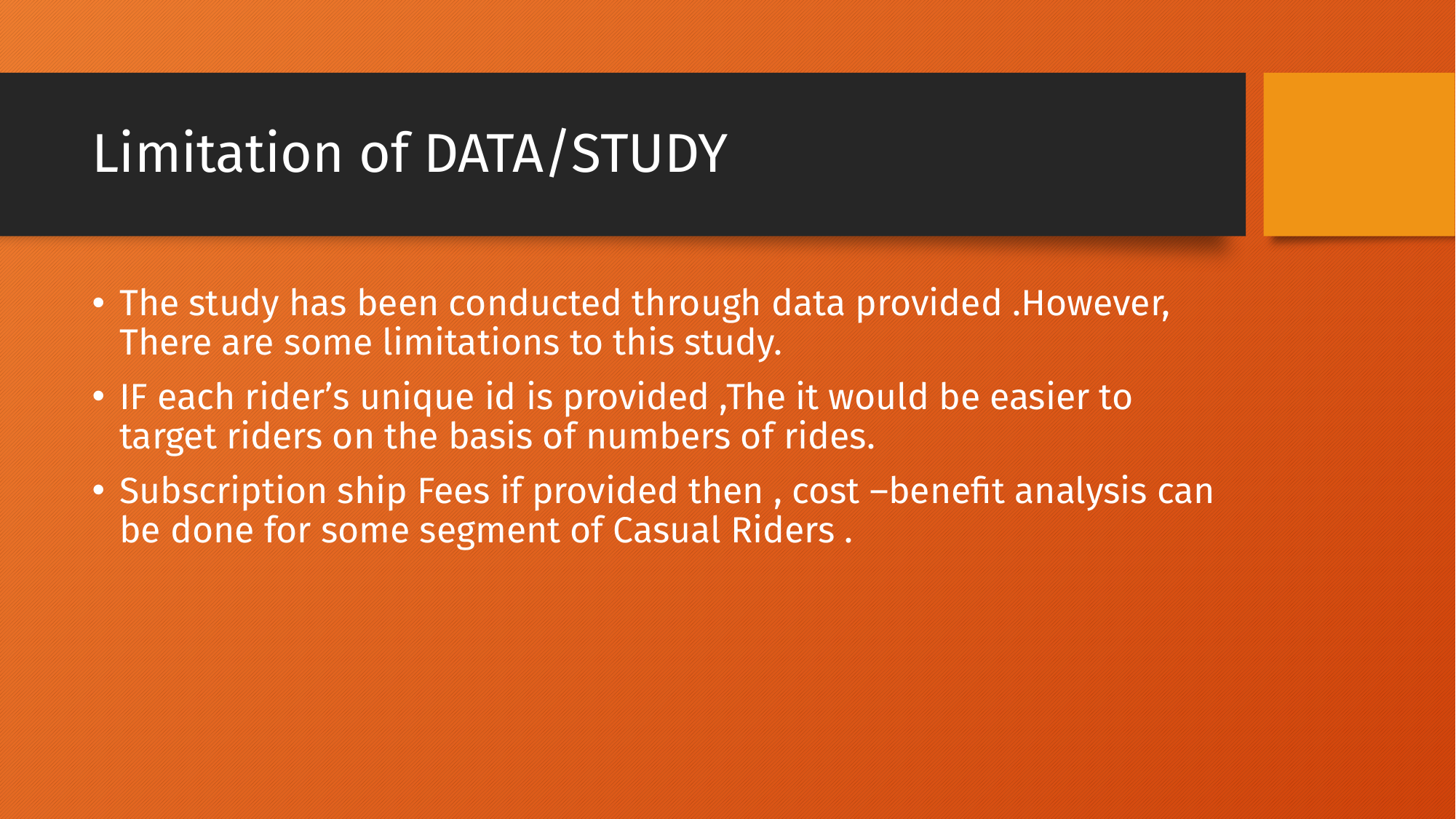

# Limitation of DATA/STUDY
The study has been conducted through data provided .However, There are some limitations to this study.
IF each rider’s unique id is provided ,The it would be easier to target riders on the basis of numbers of rides.
Subscription ship Fees if provided then , cost –benefit analysis can be done for some segment of Casual Riders .